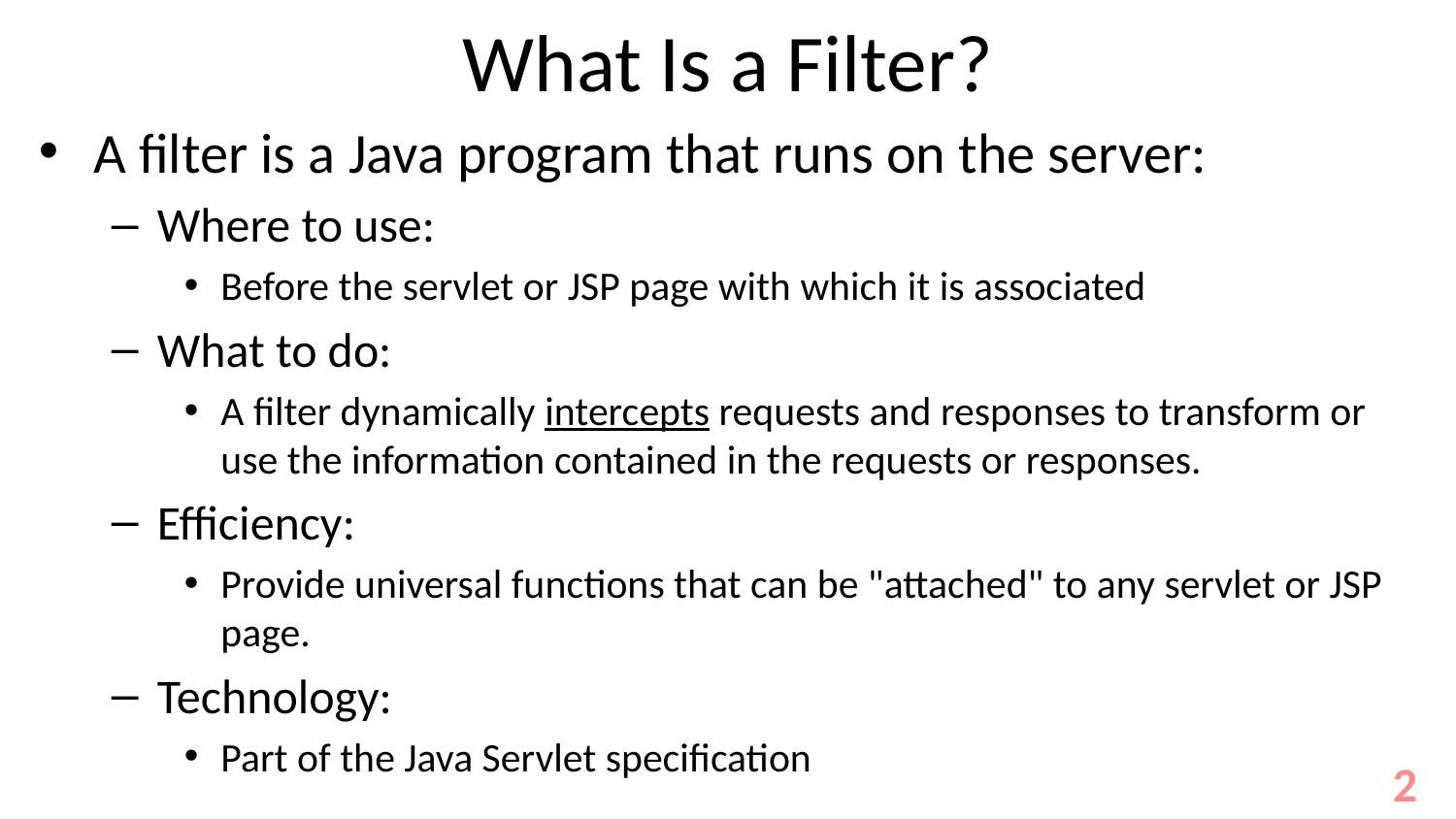

# What Is a Filter?
A filter is a Java program that runs on the server:
Where to use:
Before the servlet or JSP page with which it is associated
What to do:
A filter dynamically intercepts requests and responses to transform or use the information contained in the requests or responses.
Efficiency:
Provide universal functions that can be "attached" to any servlet or JSP page.
Technology:
Part of the Java Servlet specification
2